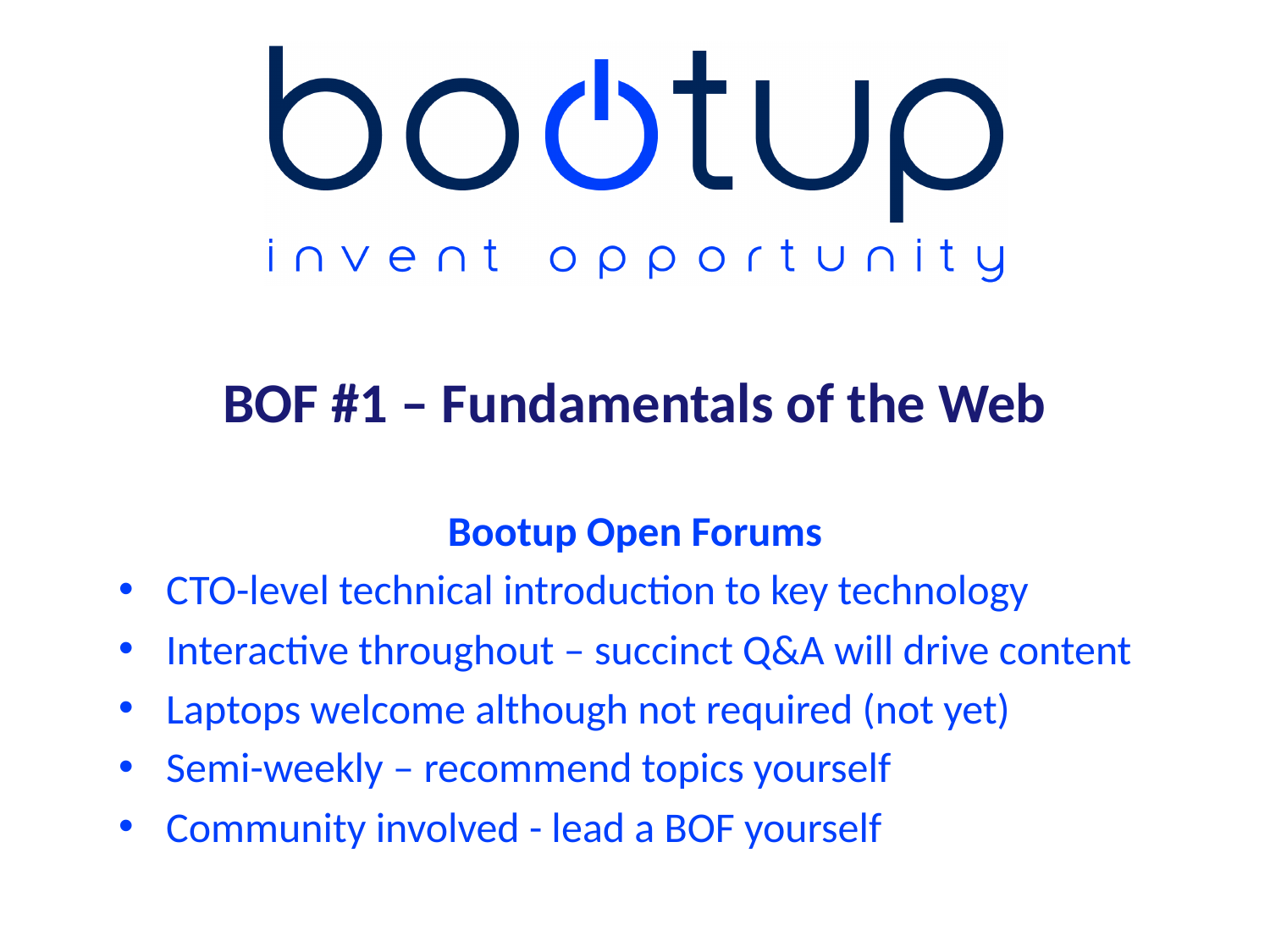

BOF #1 – Fundamentals of the Web
Bootup Open Forums
CTO-level technical introduction to key technology
Interactive throughout – succinct Q&A will drive content
Laptops welcome although not required (not yet)
Semi-weekly – recommend topics yourself
Community involved - lead a BOF yourself